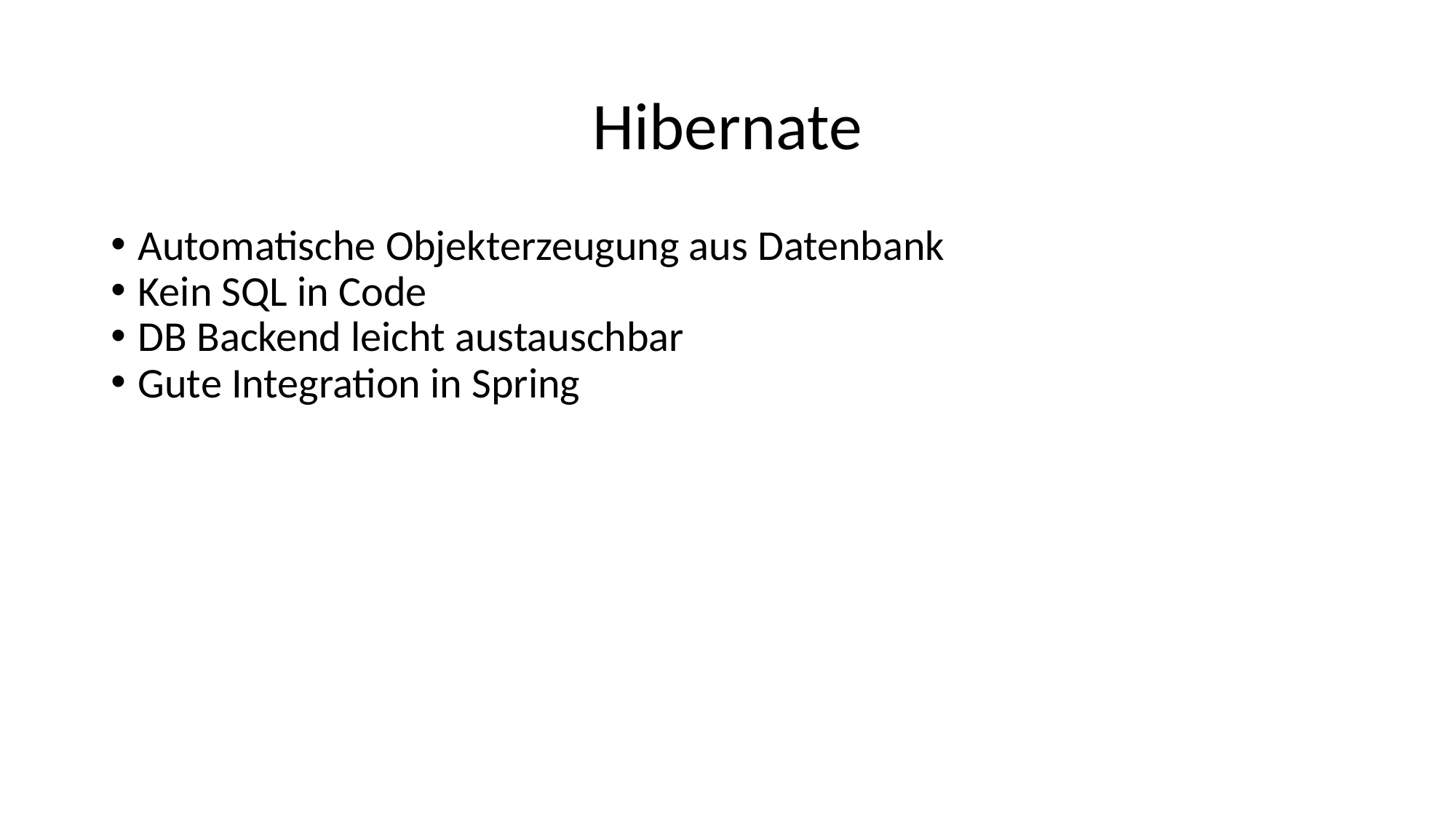

Hibernate
Automatische Objekterzeugung aus Datenbank
Kein SQL in Code
DB Backend leicht austauschbar
Gute Integration in Spring